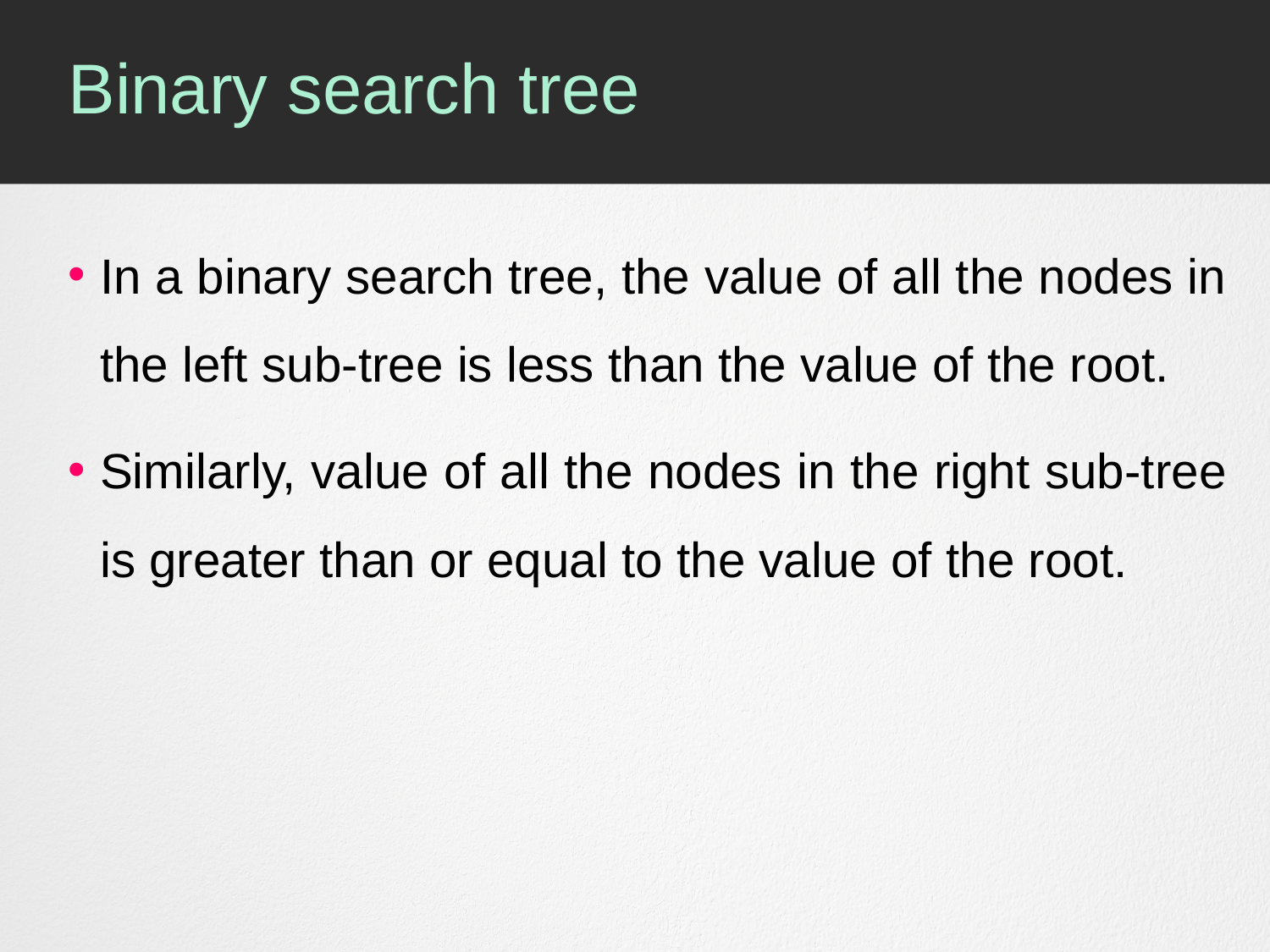

# Binary search tree
In a binary search tree, the value of all the nodes in the left sub-tree is less than the value of the root.
Similarly, value of all the nodes in the right sub-tree is greater than or equal to the value of the root.